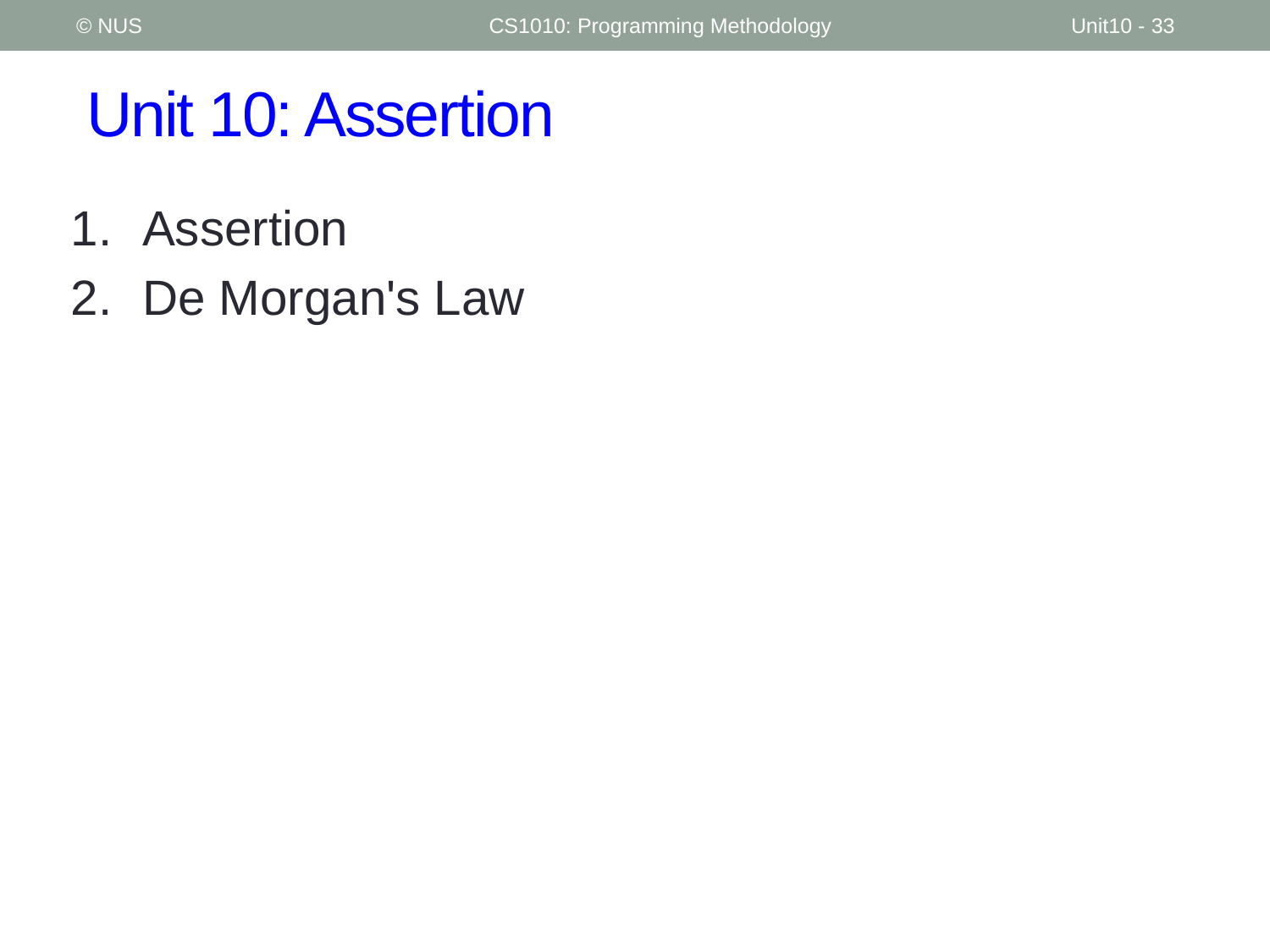

© NUS
CS1010: Programming Methodology
Unit10 - 33
# Unit 10: Assertion
Assertion
De Morgan's Law